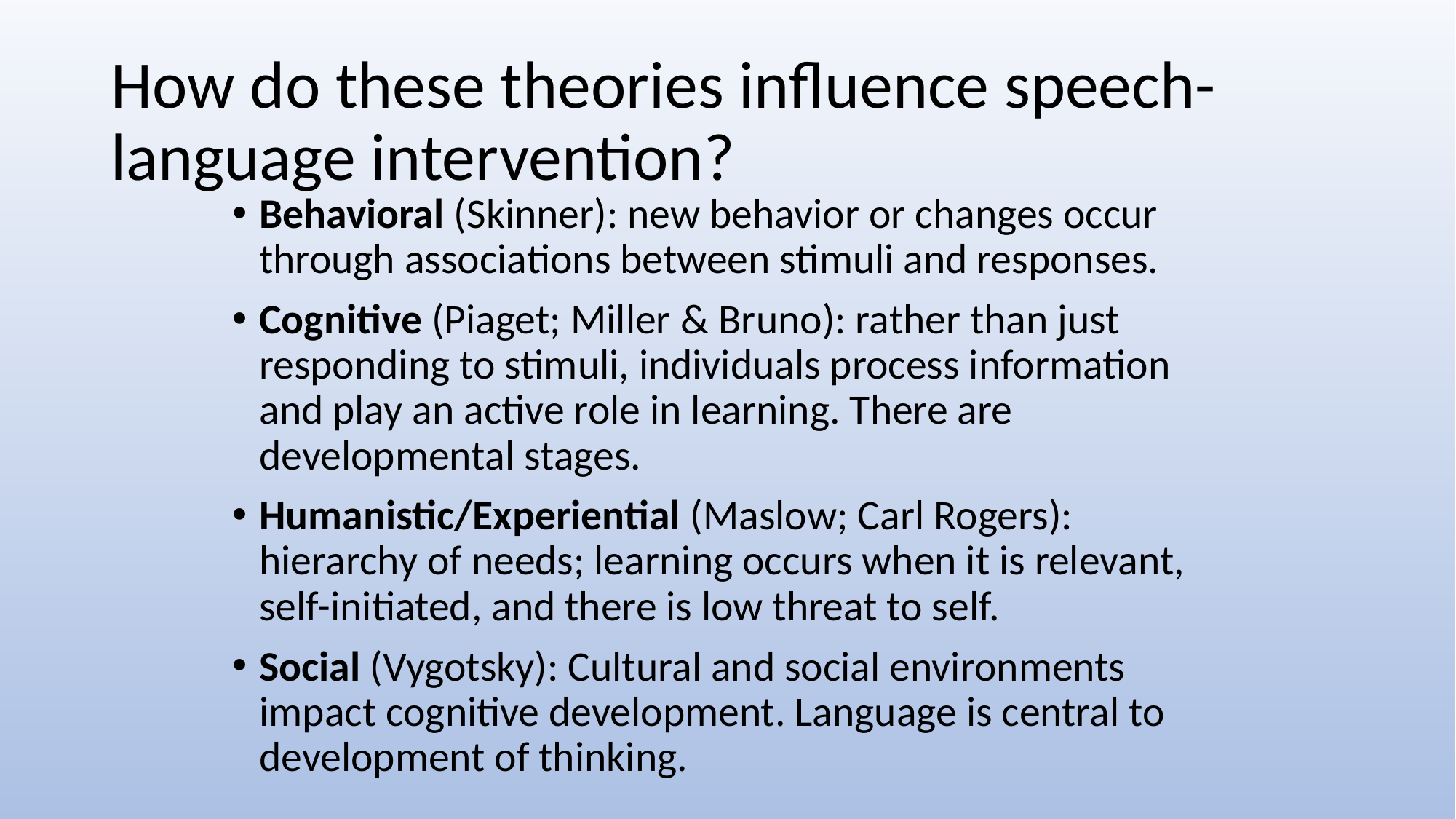

# How do these theories influence speech-language intervention?
Behavioral (Skinner): new behavior or changes occur through associations between stimuli and responses.
Cognitive (Piaget; Miller & Bruno): rather than just responding to stimuli, individuals process information and play an active role in learning. There are developmental stages.
Humanistic/Experiential (Maslow; Carl Rogers): hierarchy of needs; learning occurs when it is relevant, self-initiated, and there is low threat to self.
Social (Vygotsky): Cultural and social environments impact cognitive development. Language is central to development of thinking.